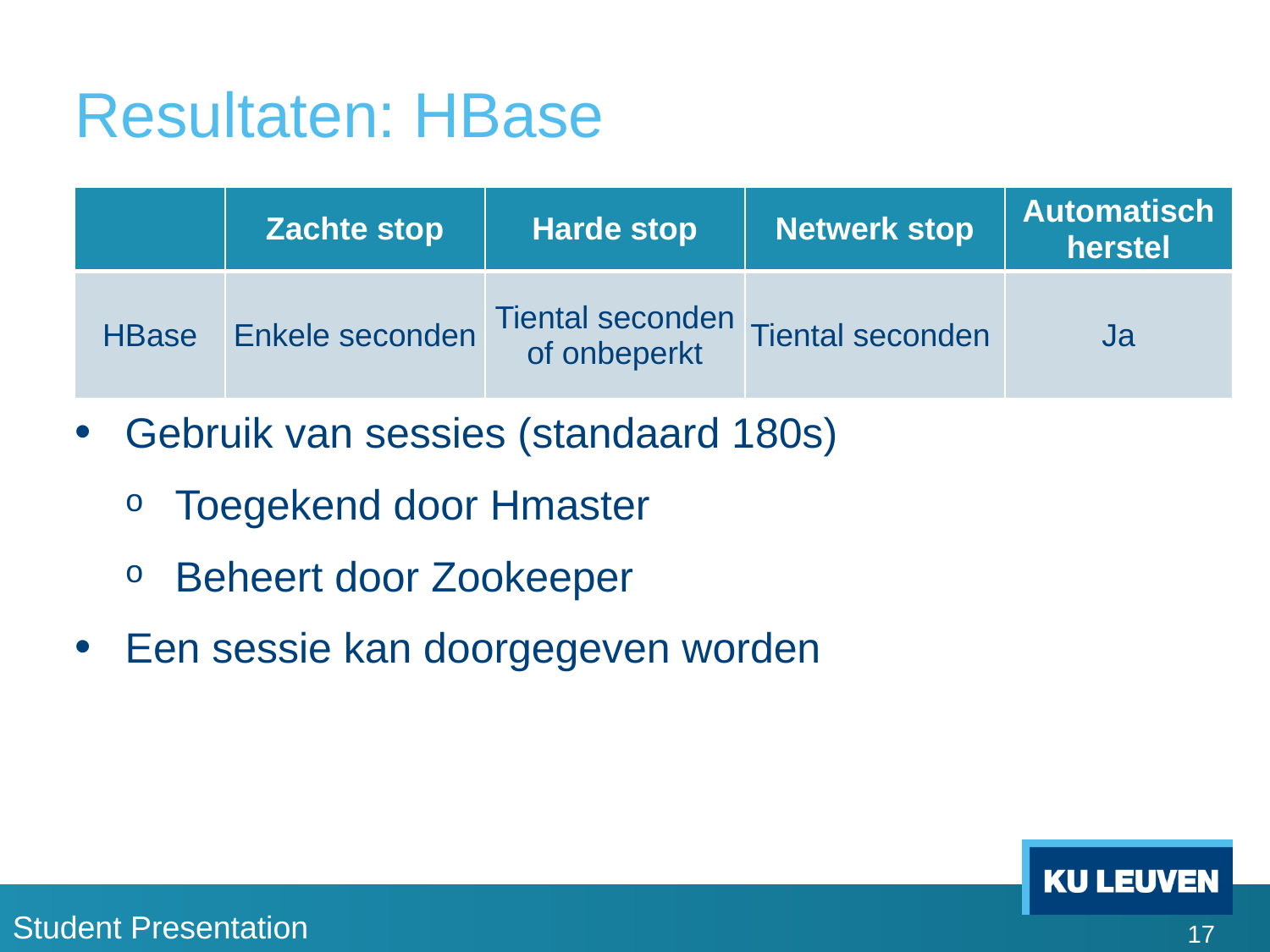

# Resultaten: HBase
|  | Zachte stop | Harde stop | Netwerk stop | Automatisch herstel |
| --- | --- | --- | --- | --- |
| HBase | Enkele seconden | Tiental seconden of onbeperkt | Tiental seconden | Ja |
Gebruik van sessies (standaard 180s)
Toegekend door Hmaster
Beheert door Zookeeper
Een sessie kan doorgegeven worden
17